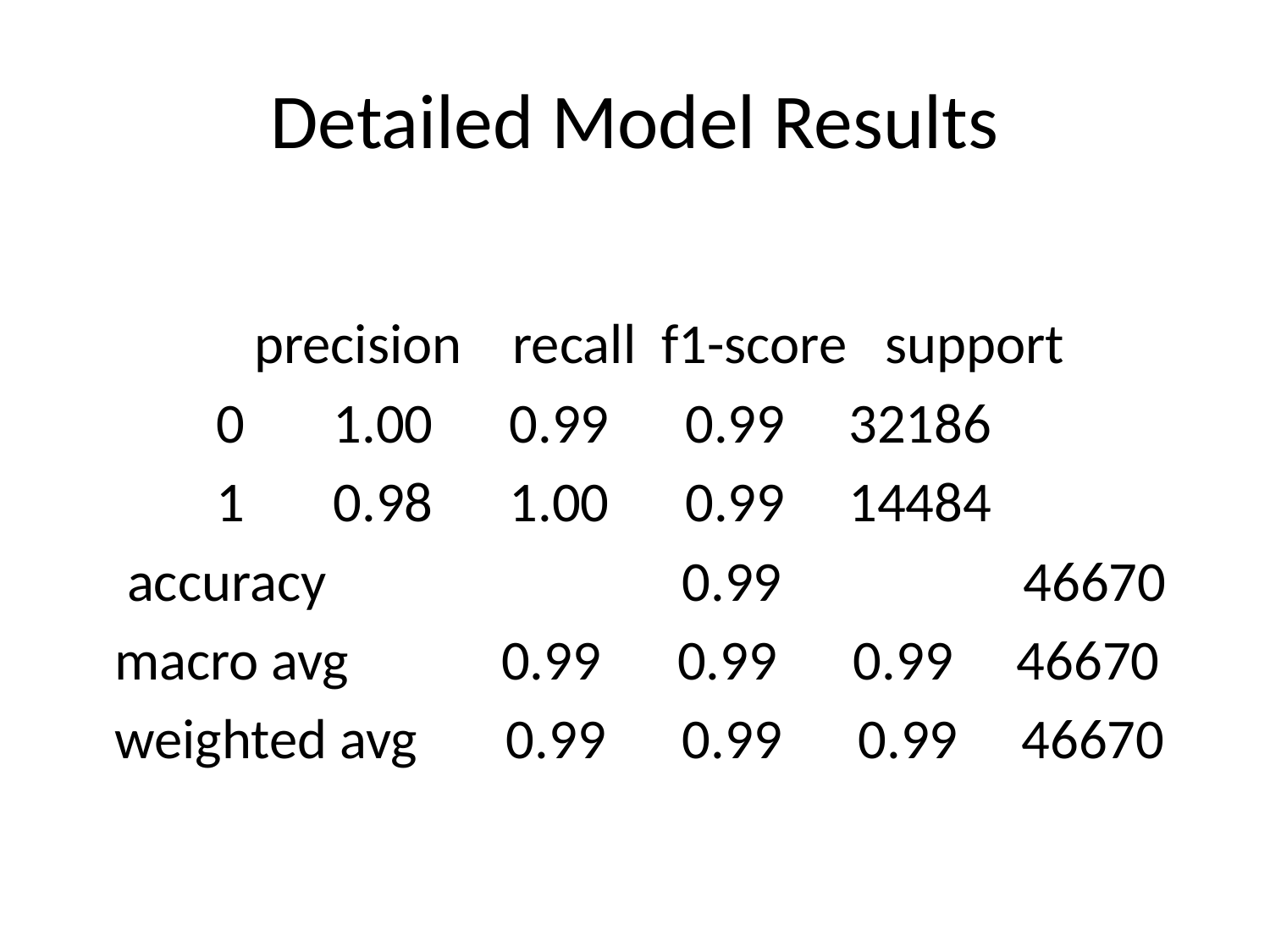

# Detailed Model Results

              precision    recall  f1-score   support
           0       1.00      0.99      0.99     32186
           1       0.98      1.00      0.99     14484
    accuracy                            0.99                   46670
   macro avg            0.99      0.99      0.99     46670
   weighted avg       0.99      0.99      0.99     46670